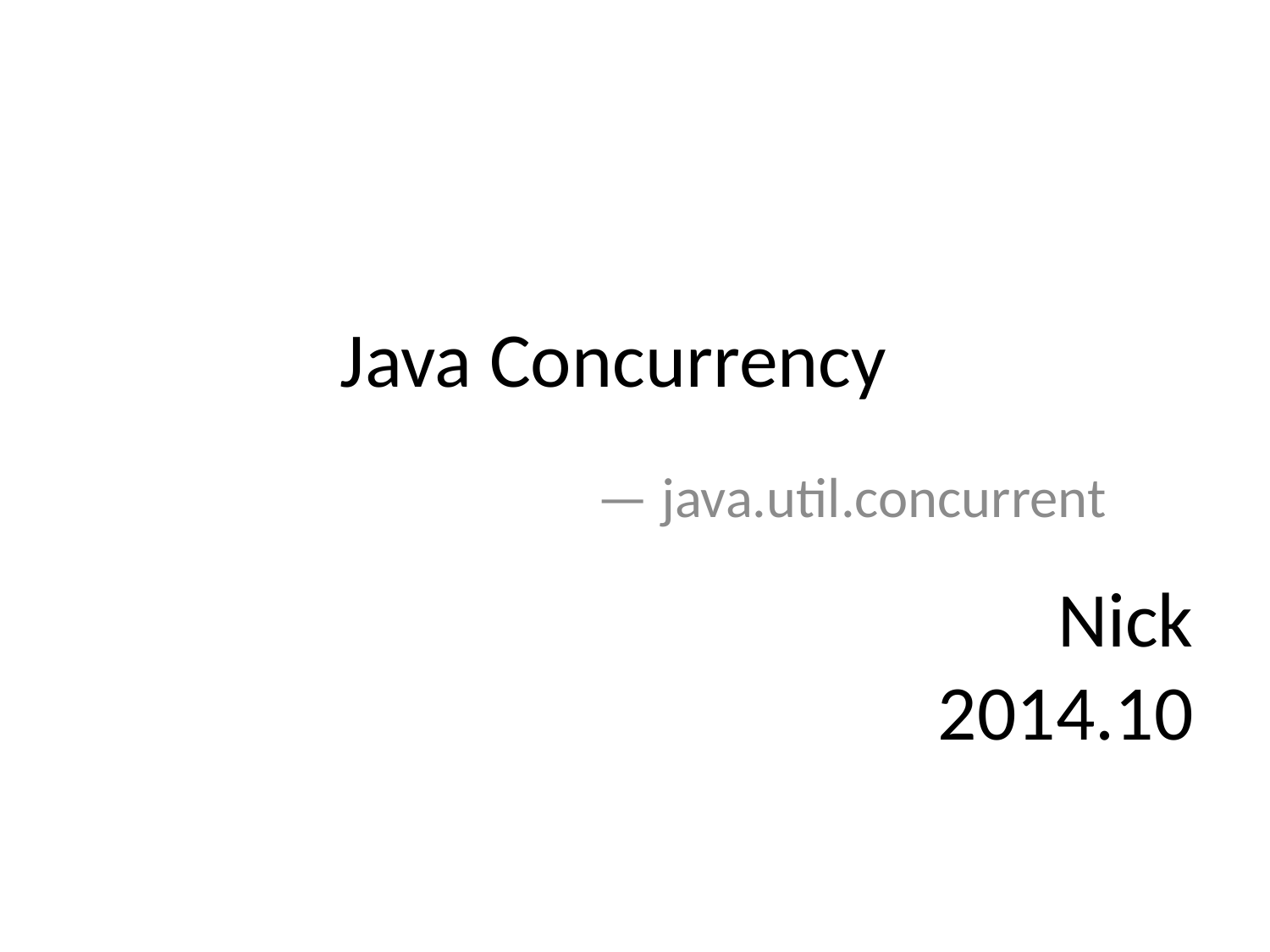

Java Concurrency
— java.util.concurrent
# Nick 2014.10